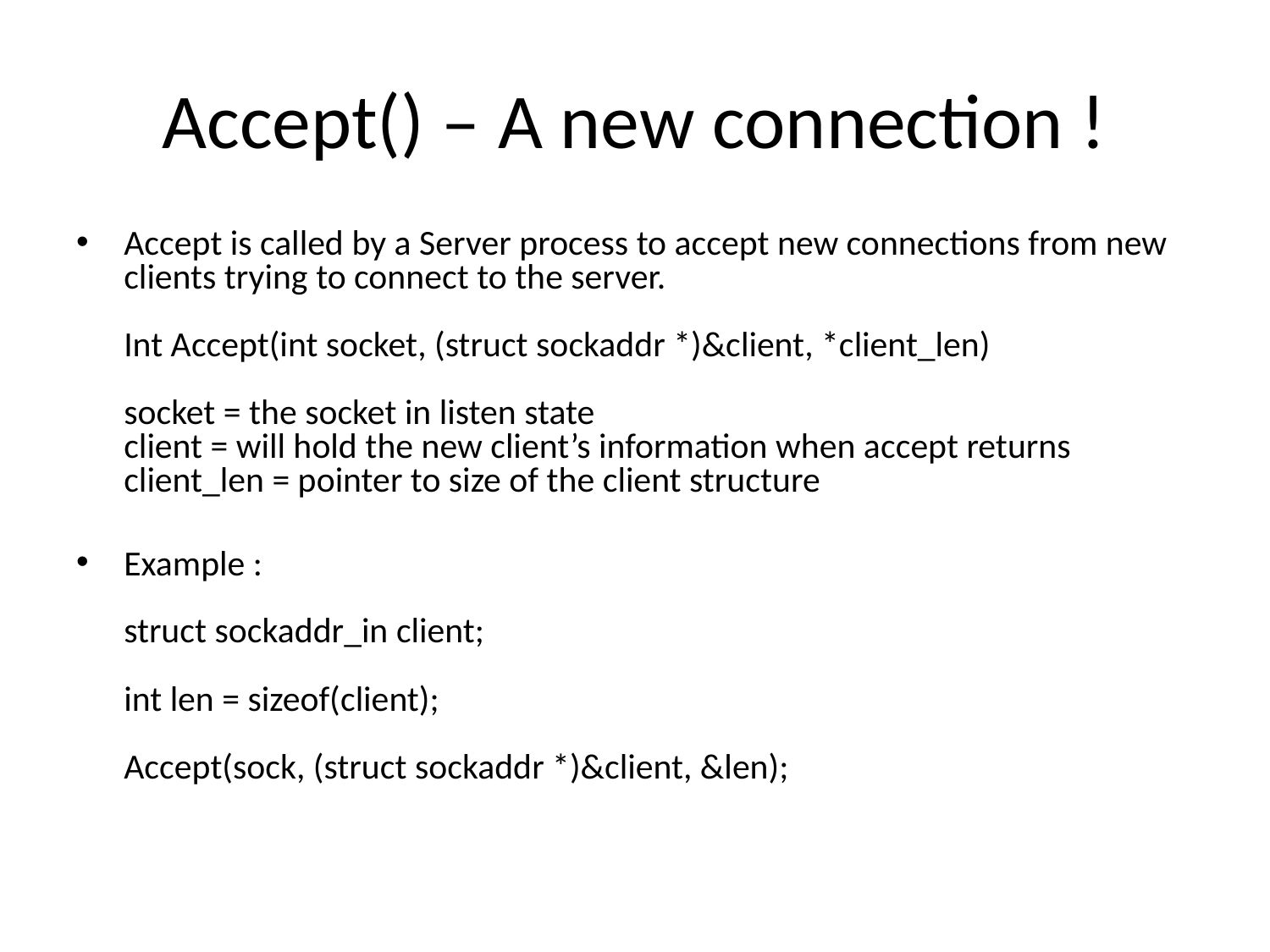

# Accept() – A new connection !
Accept is called by a Server process to accept new connections from new clients trying to connect to the server.
Int Accept(int socket, (struct sockaddr *)&client, *client_len)
socket = the socket in listen state
client = will hold the new client’s information when accept returns
client_len = pointer to size of the client structure
Example :
struct sockaddr_in client;
int len = sizeof(client);
Accept(sock, (struct sockaddr *)&client, &len);